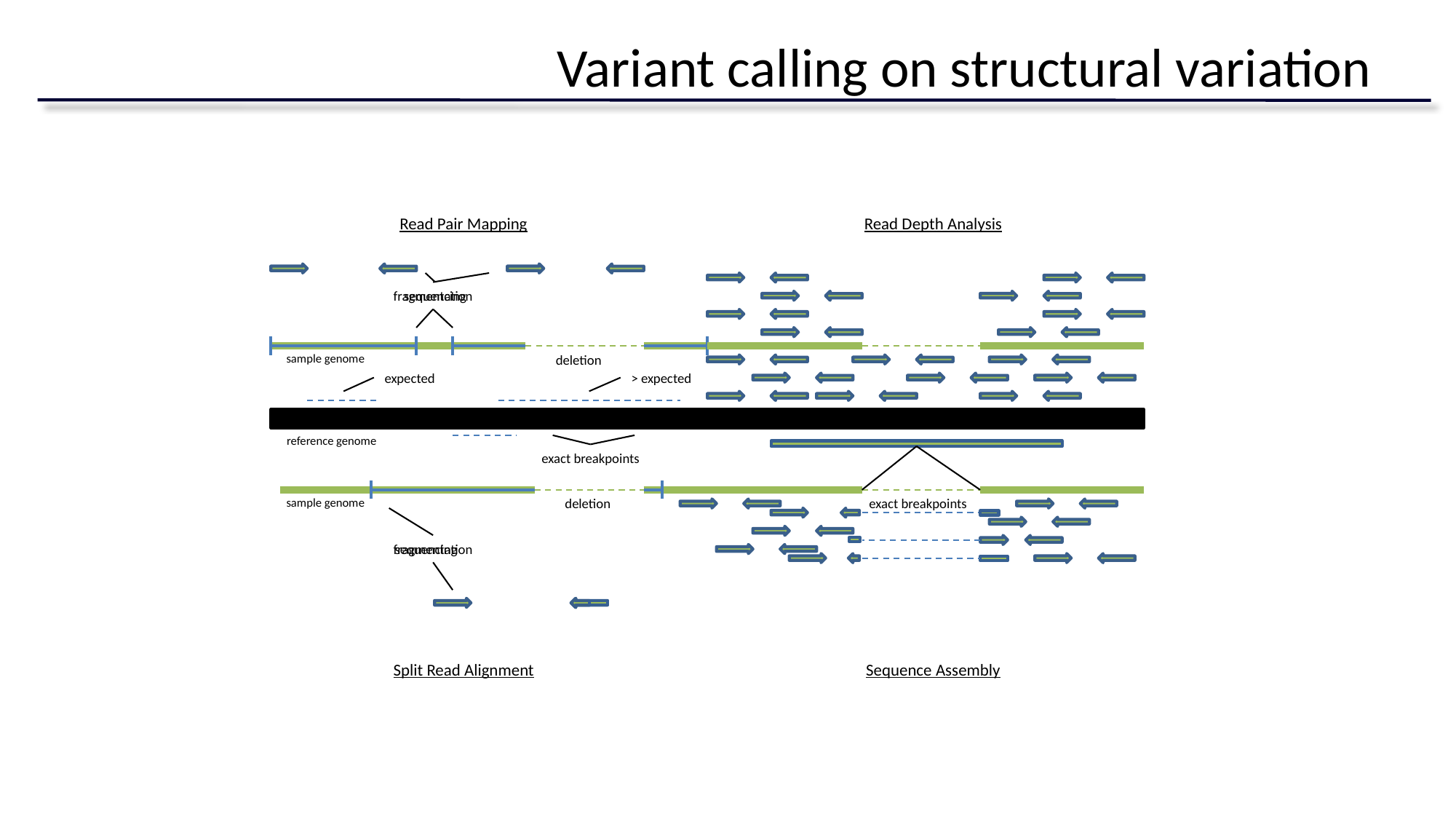

# Variant calling on structural variation
Read Pair Mapping
Read Depth Analysis

fragmentation
sequencing

sample genome
deletion

expected
> expected

reference genome

exact breakpoints
deletion
exact breakpoints
sample genome

fragmentation
sequencing

Split Read Alignment
Sequence Assembly